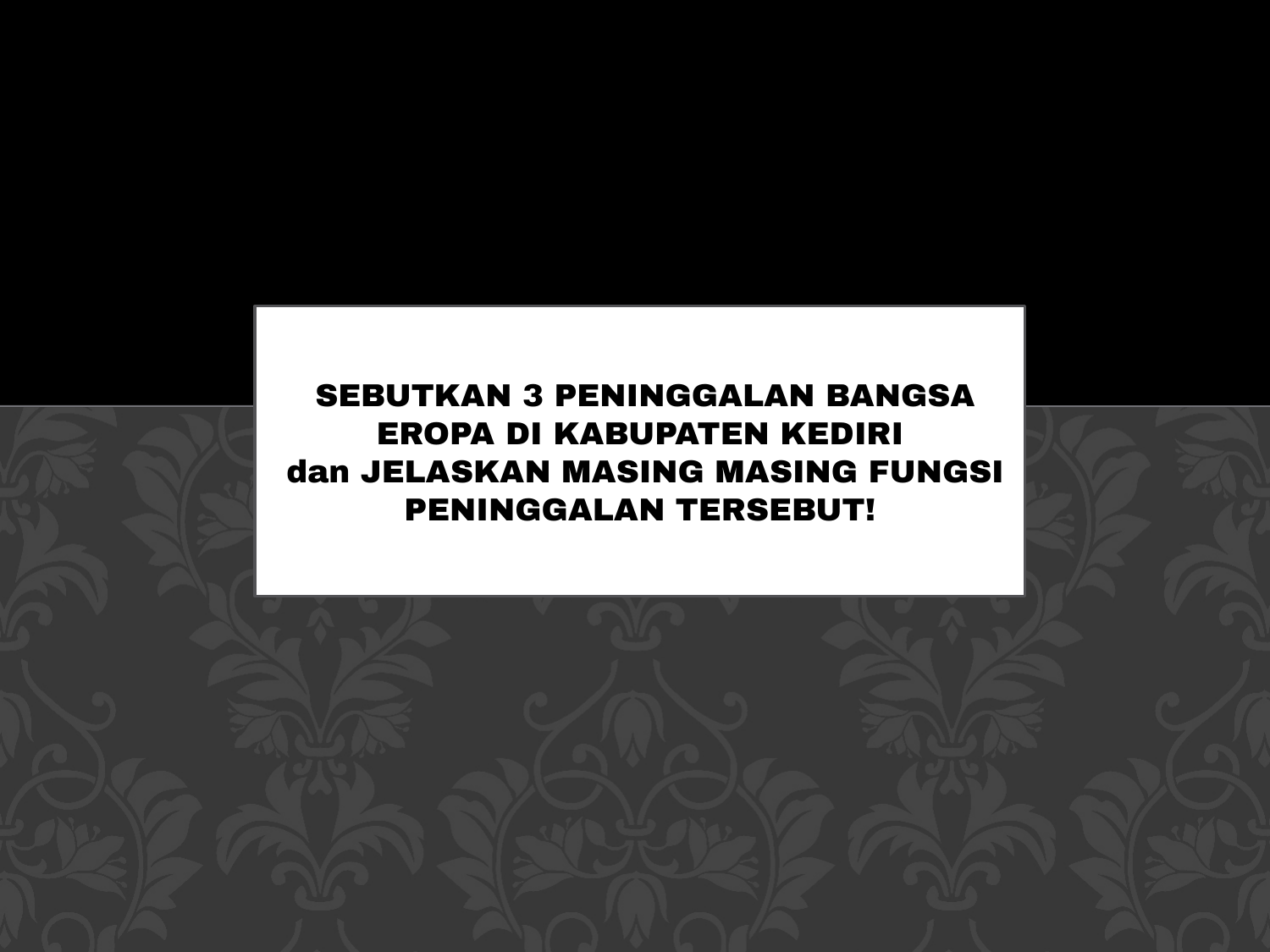

SEBUTKAN 3 PENINGGALAN BANGSA EROPA DI KABUPATEN KEDIRI
 dan JELASKAN MASING MASING FUNGSI PENINGGALAN TERSEBUT!
#